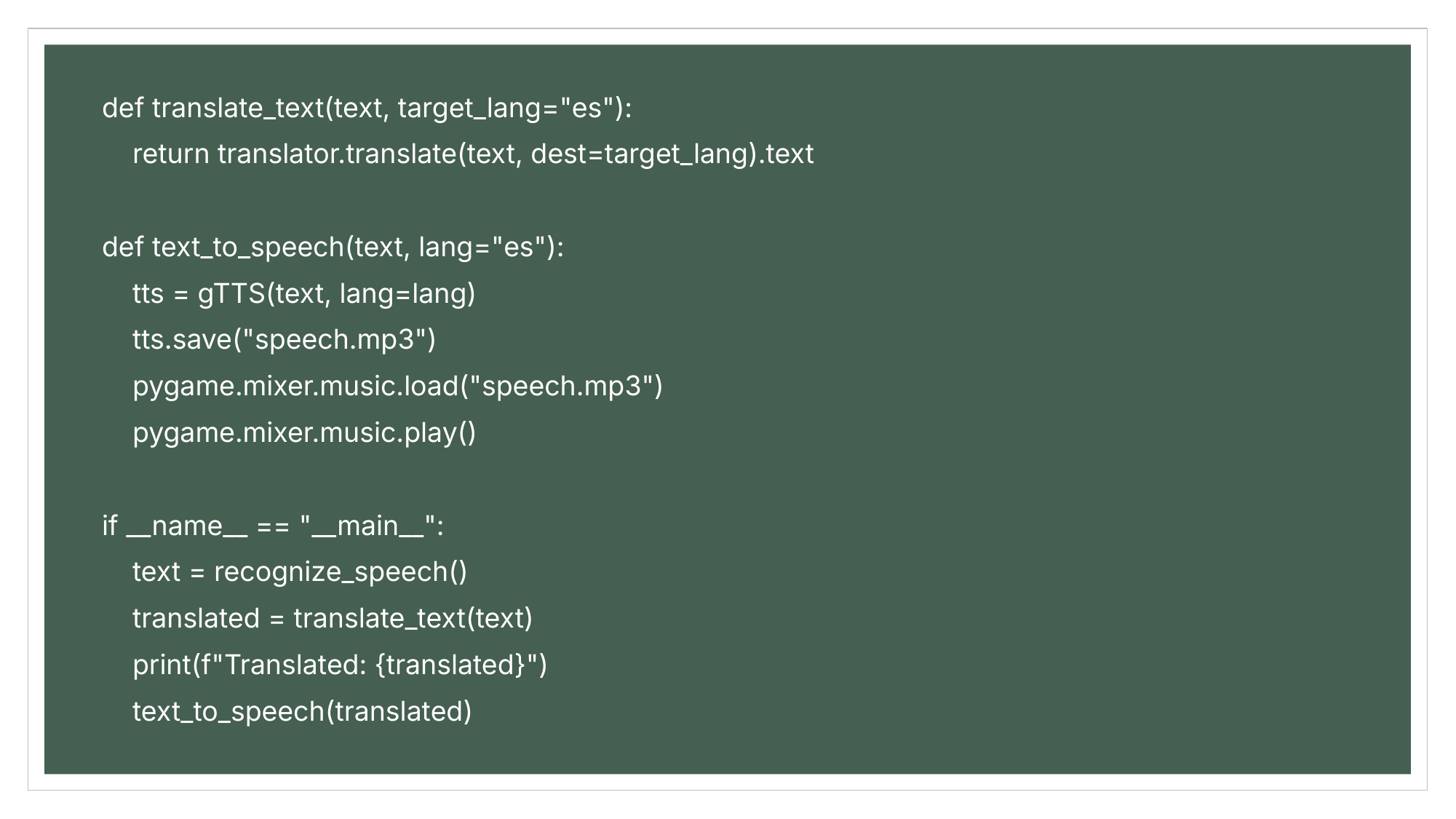

def translate_text(text, target_lang="es"):
    return translator.translate(text, dest=target_lang).text

def text_to_speech(text, lang="es"):
    tts = gTTS(text, lang=lang)
    tts.save("speech.mp3")
    pygame.mixer.music.load("speech.mp3")
    pygame.mixer.music.play()

if __name__ == "__main__":
    text = recognize_speech()
    translated = translate_text(text)
    print(f"Translated: {translated}")
    text_to_speech(translated)